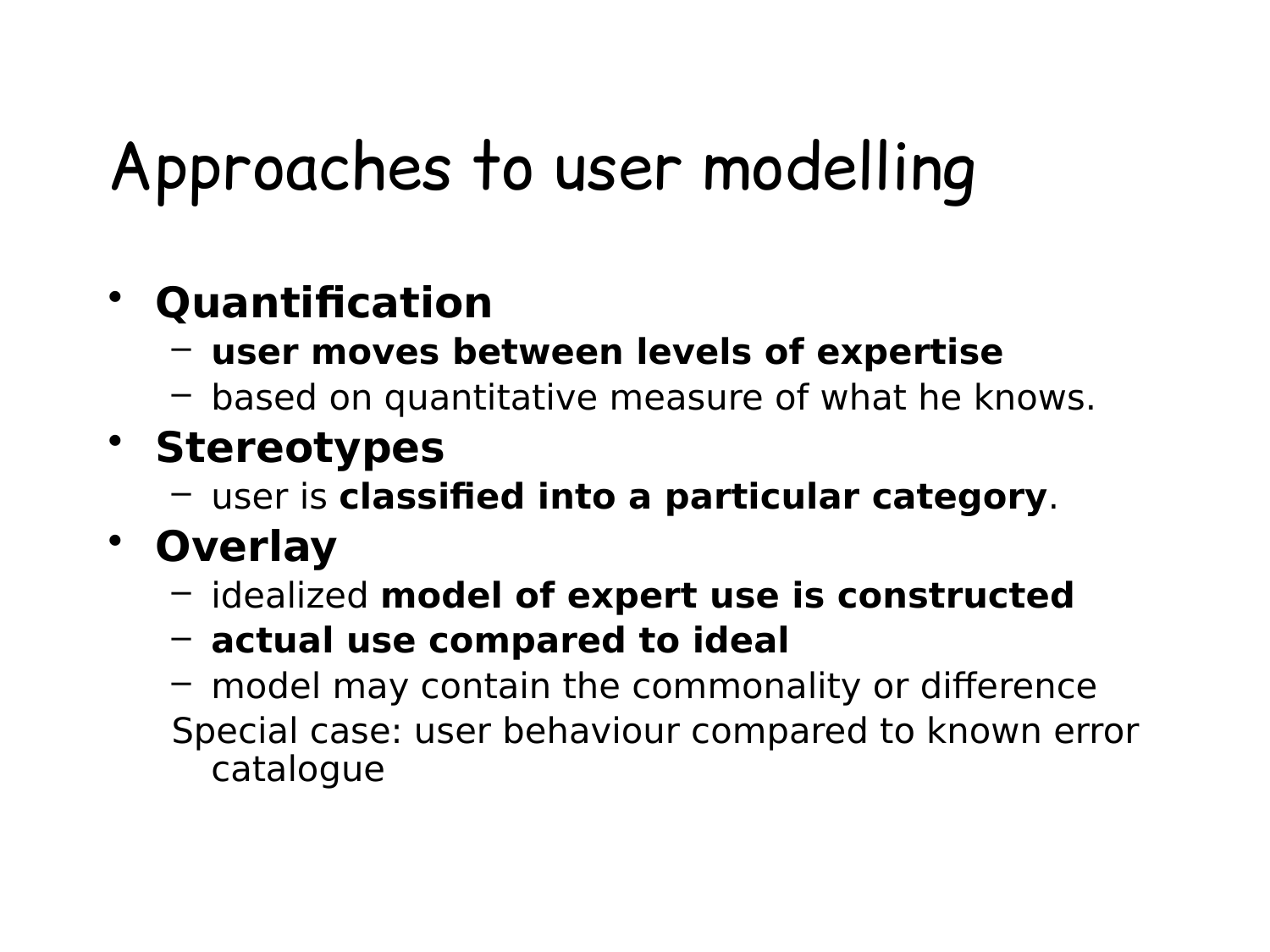

# Approaches to user modelling
Quantification
user moves between levels of expertise
based on quantitative measure of what he knows.
Stereotypes
user is classified into a particular category.
Overlay
idealized model of expert use is constructed
actual use compared to ideal
model may contain the commonality or difference
Special case: user behaviour compared to known error catalogue